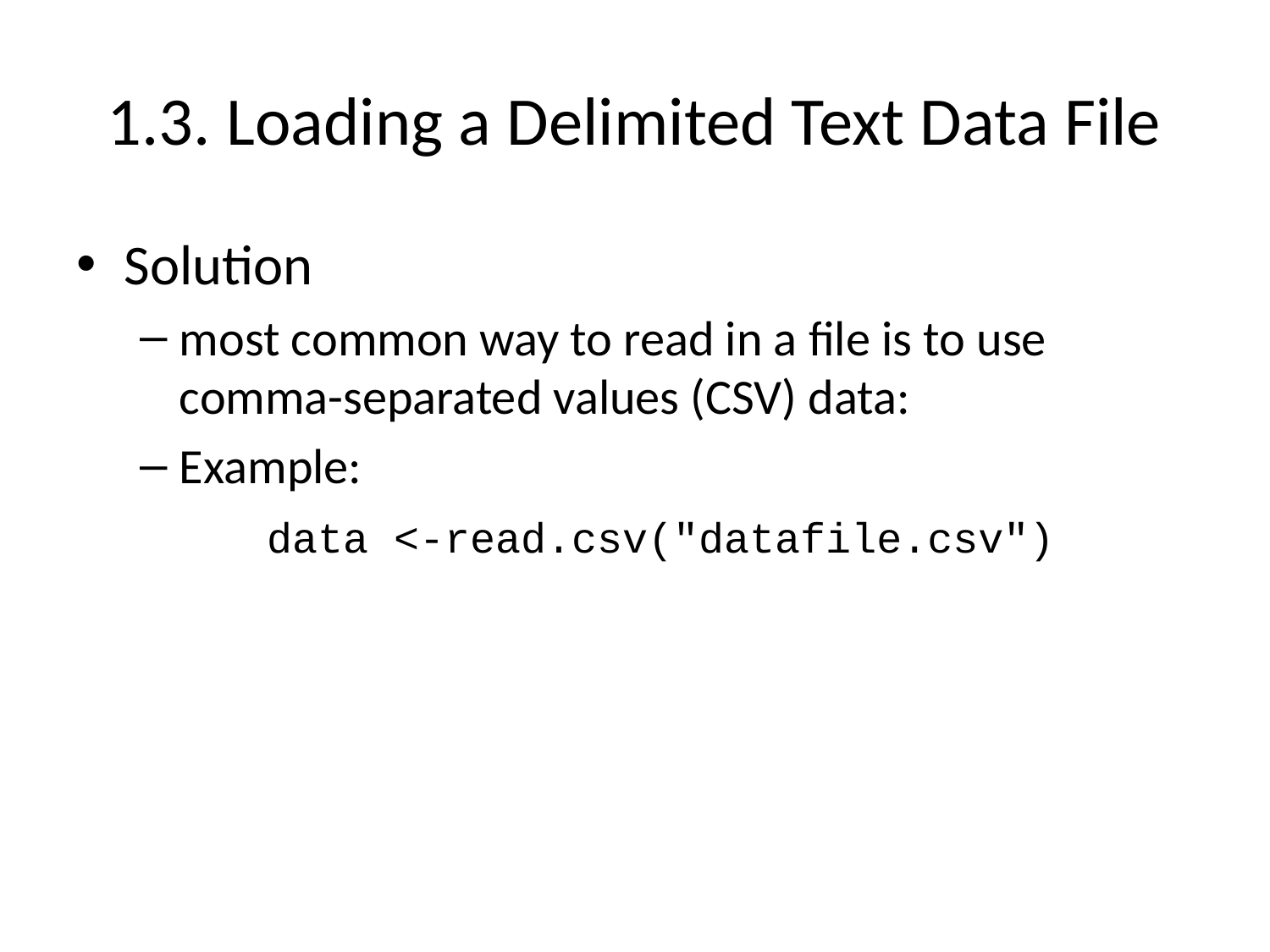

# 1.3. Loading a Delimited Text Data File
Solution
most common way to read in a file is to use comma-separated values (CSV) data:
Example:
	data <-read.csv("datafile.csv")